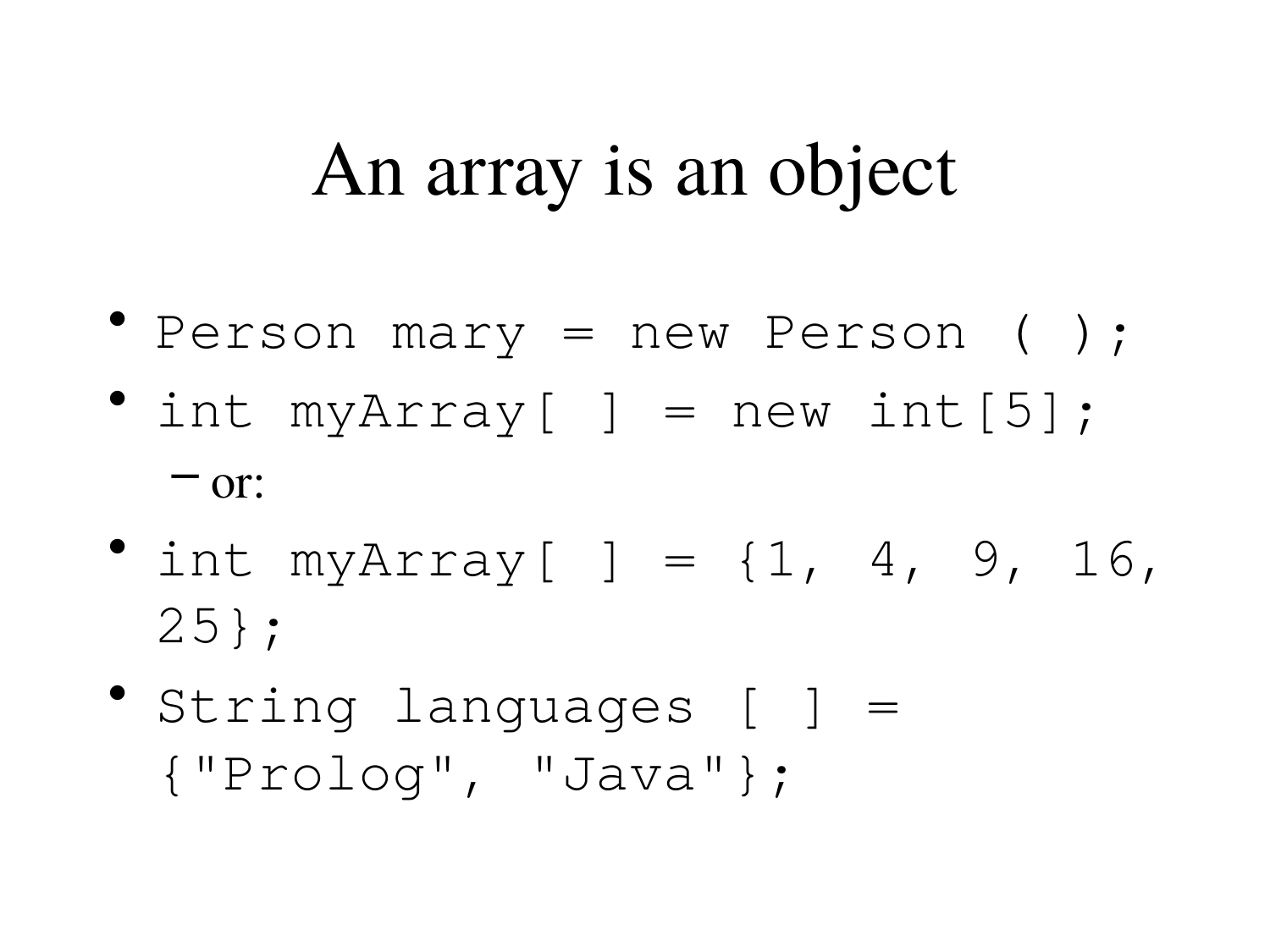

# An array is an object
Person mary = new Person ( );
int myArray[ ] = new int[5];
or:
int myArray[ ] = {1, 4, 9, 16, 25};
String languages [ ] = {"Prolog", "Java"};